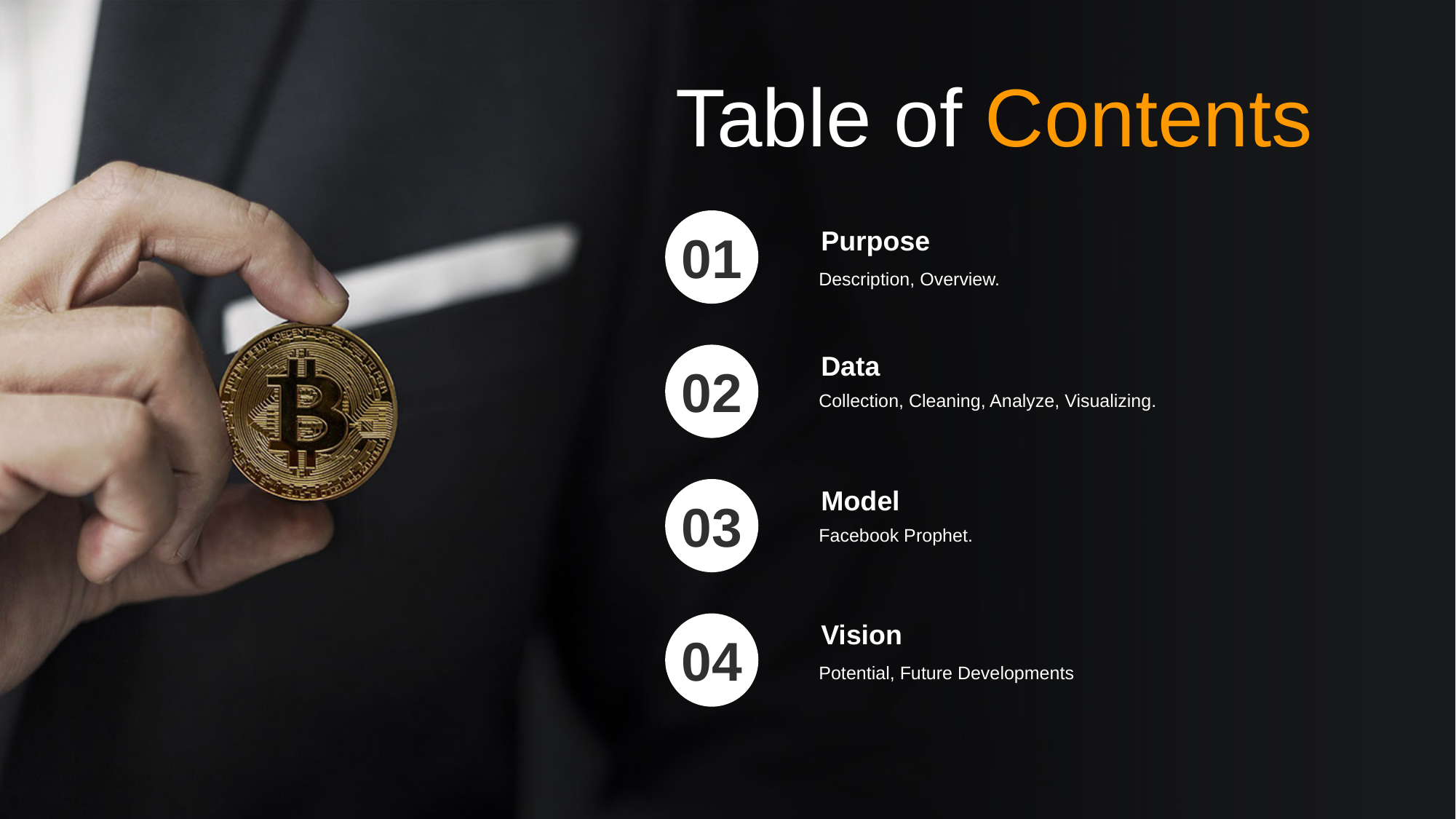

Table of Contents

01
Purpose
Description, Overview.
Data
Collection, Cleaning, Analyze, Visualizing.

02
Model
Facebook Prophet.

03
Vision
Potential, Future Developments

04